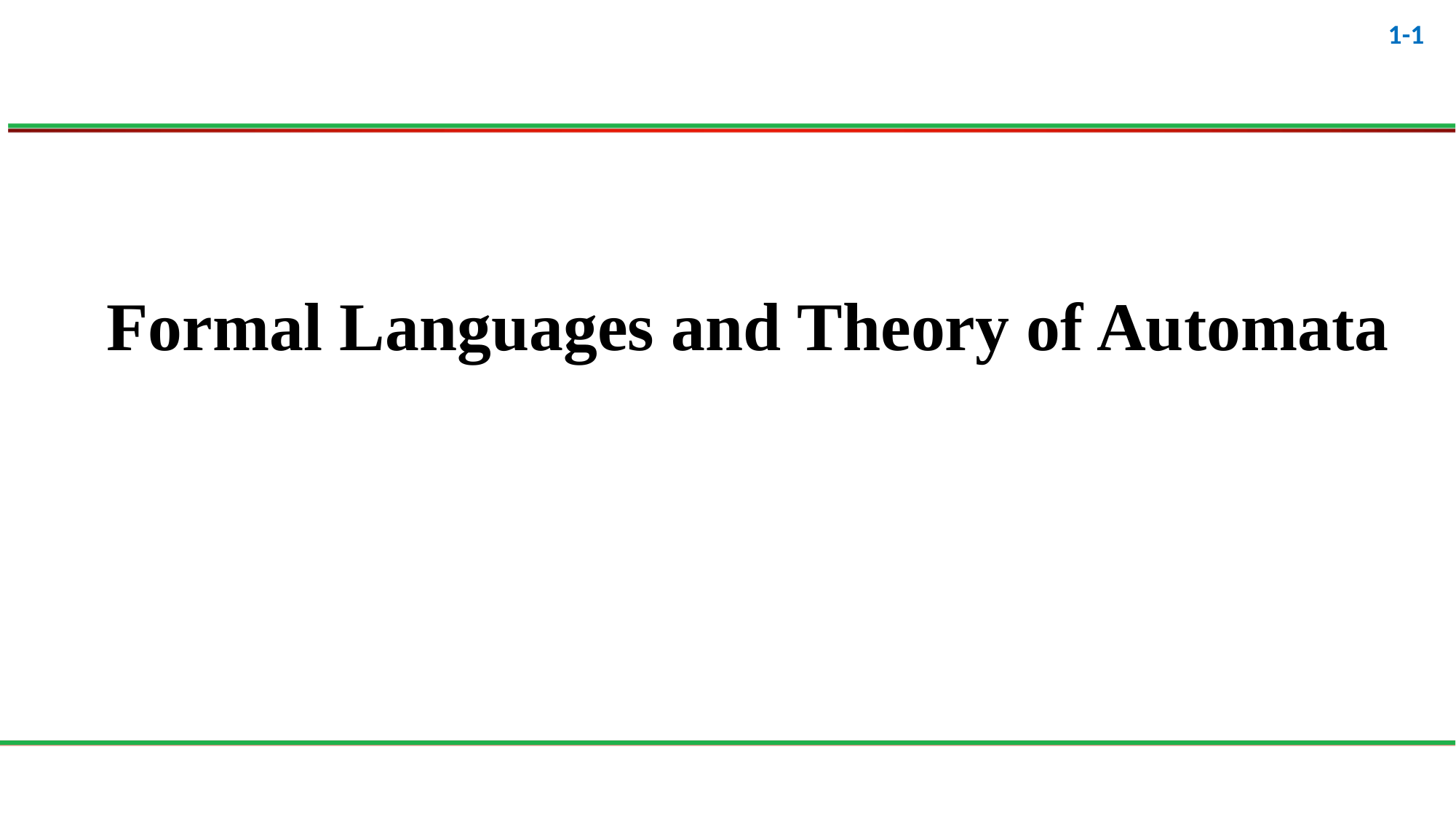

# Formal Languages and Theory of Automata